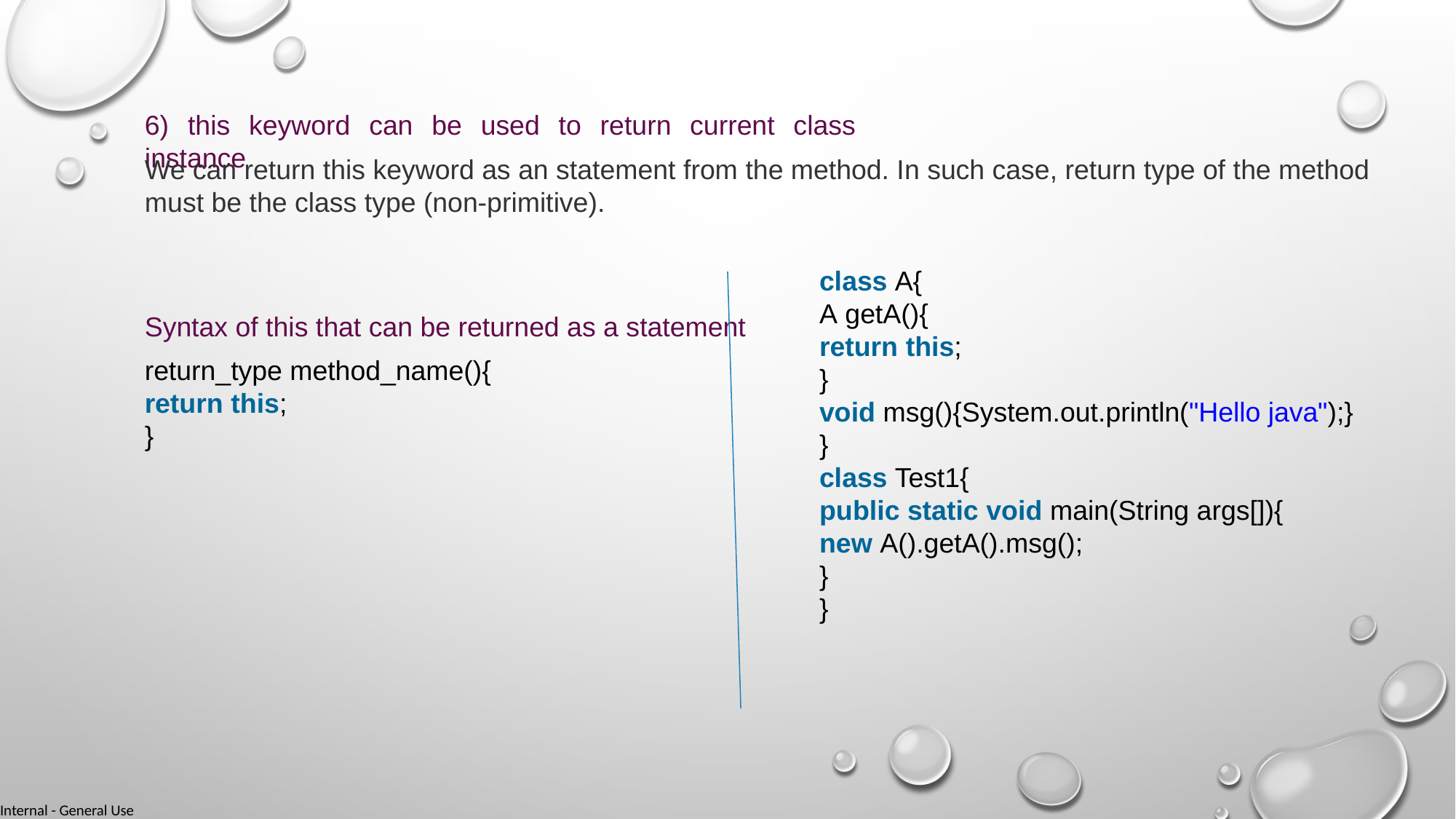

6) this keyword can be used to return current class instance
We can return this keyword as an statement from the method. In such case, return type of the method must be the class type (non-primitive).
class A{
A getA(){
return this;
}
void msg(){System.out.println("Hello java");}
}
class Test1{
public static void main(String args[]){
new A().getA().msg();
}
}
Syntax of this that can be returned as a statement
return_type method_name(){
return this;
}